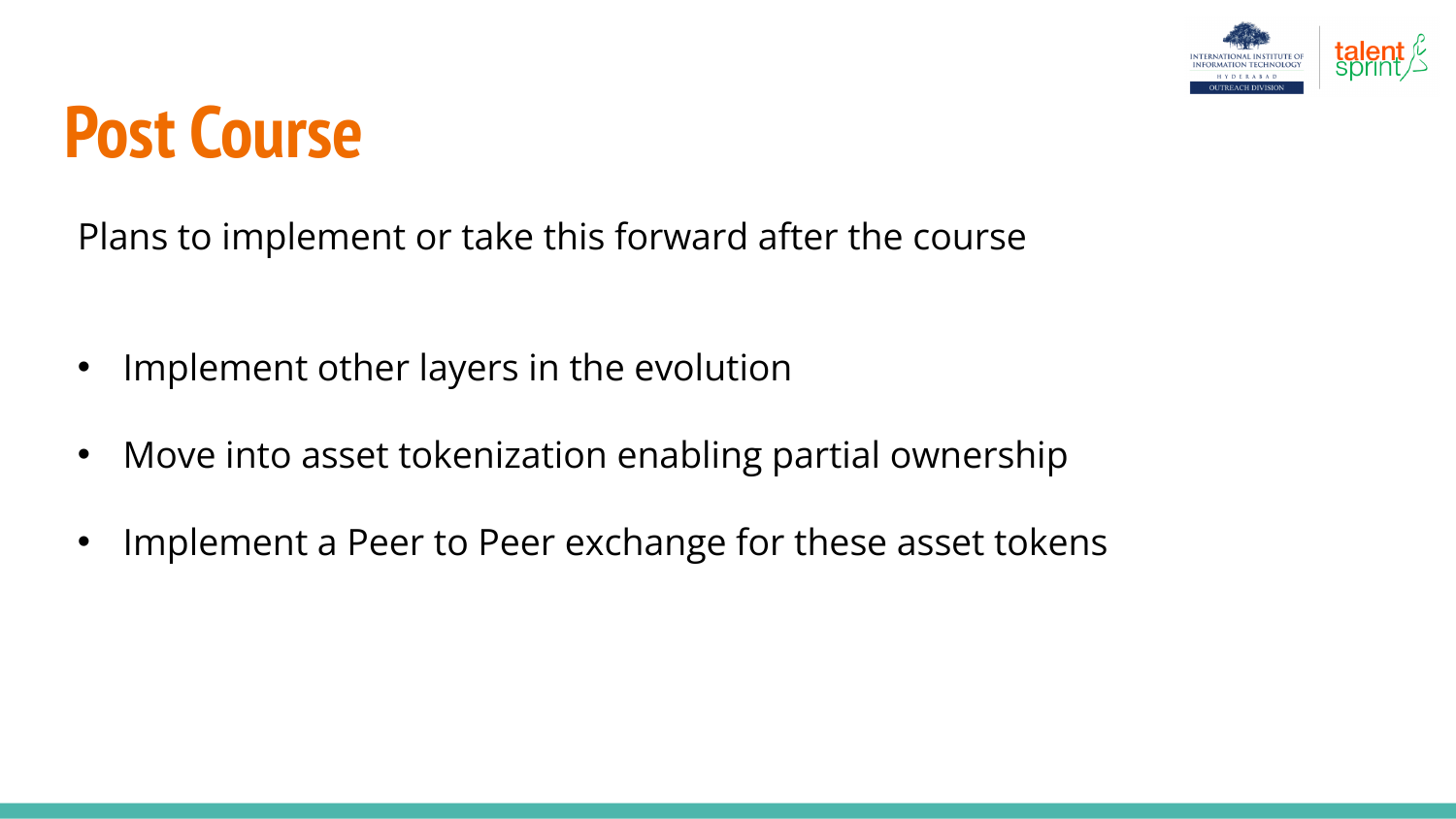

# Post Course
Plans to implement or take this forward after the course

Implement other layers in the evolution

Move into asset tokenization enabling partial ownership

Implement a Peer to Peer exchange for these asset tokens